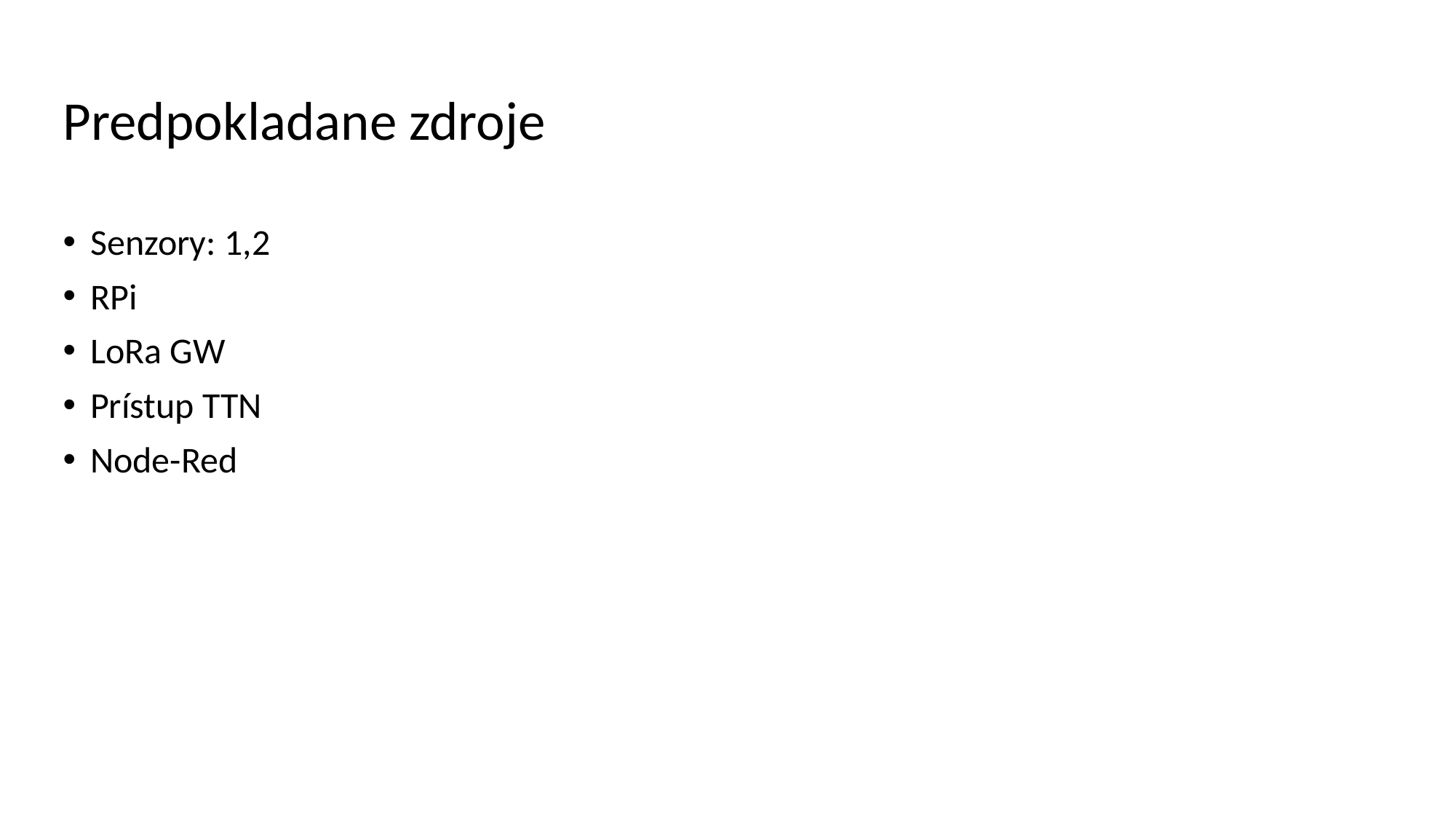

# Predpokladane zdroje
Senzory: 1,2
RPi
LoRa GW
Prístup TTN
Node-Red